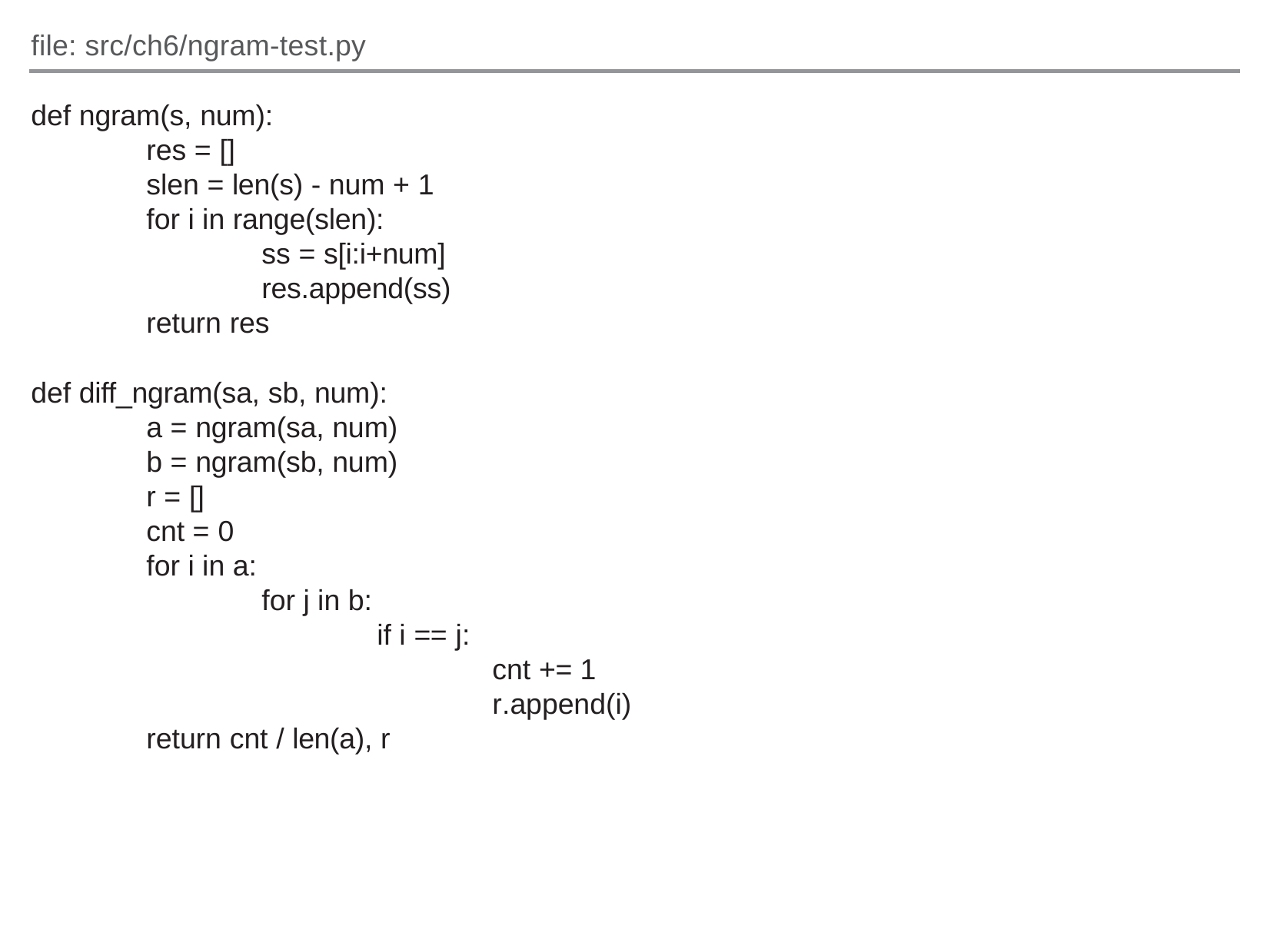

file: src/ch6/ngram-test.py

def ngram(s, num):
	res = []
	slen = len(s) - num + 1
	for i in range(slen):
		ss = s[i:i+num]
		res.append(ss)
	return res

def diff_ngram(sa, sb, num):
	a = ngram(sa, num)
	b = ngram(sb, num)
	r = []
	cnt = 0
	for i in a:
		for j in b:
			if i == j:
				cnt += 1
				r.append(i)
	return cnt / len(a), r